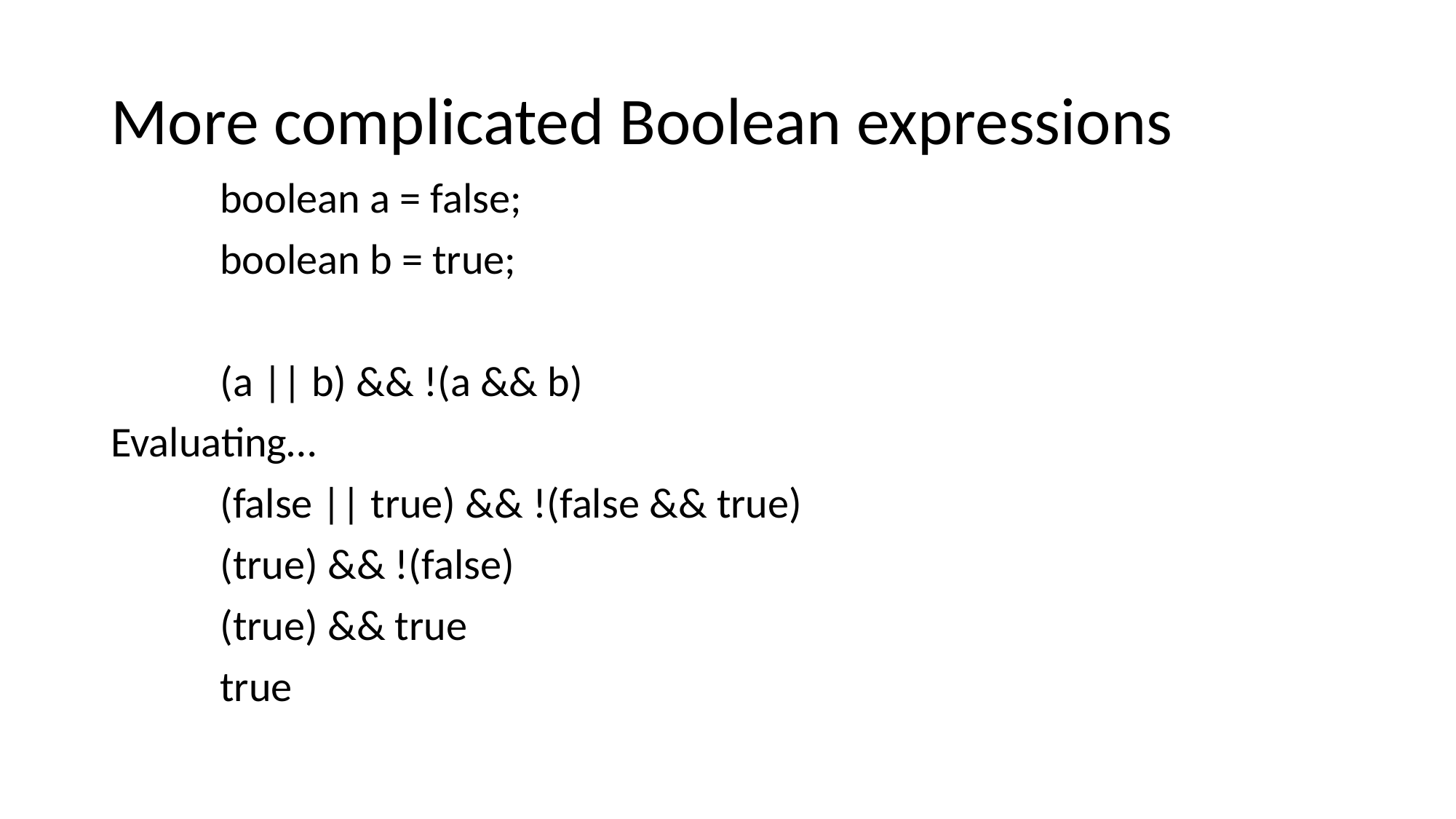

# More complicated Boolean expressions
	boolean a = false;
	boolean b = true;

	(a || b) && !(a && b)
Evaluating…
	(false || true) && !(false && true)
	(true) && !(false)
	(true) && true
	true